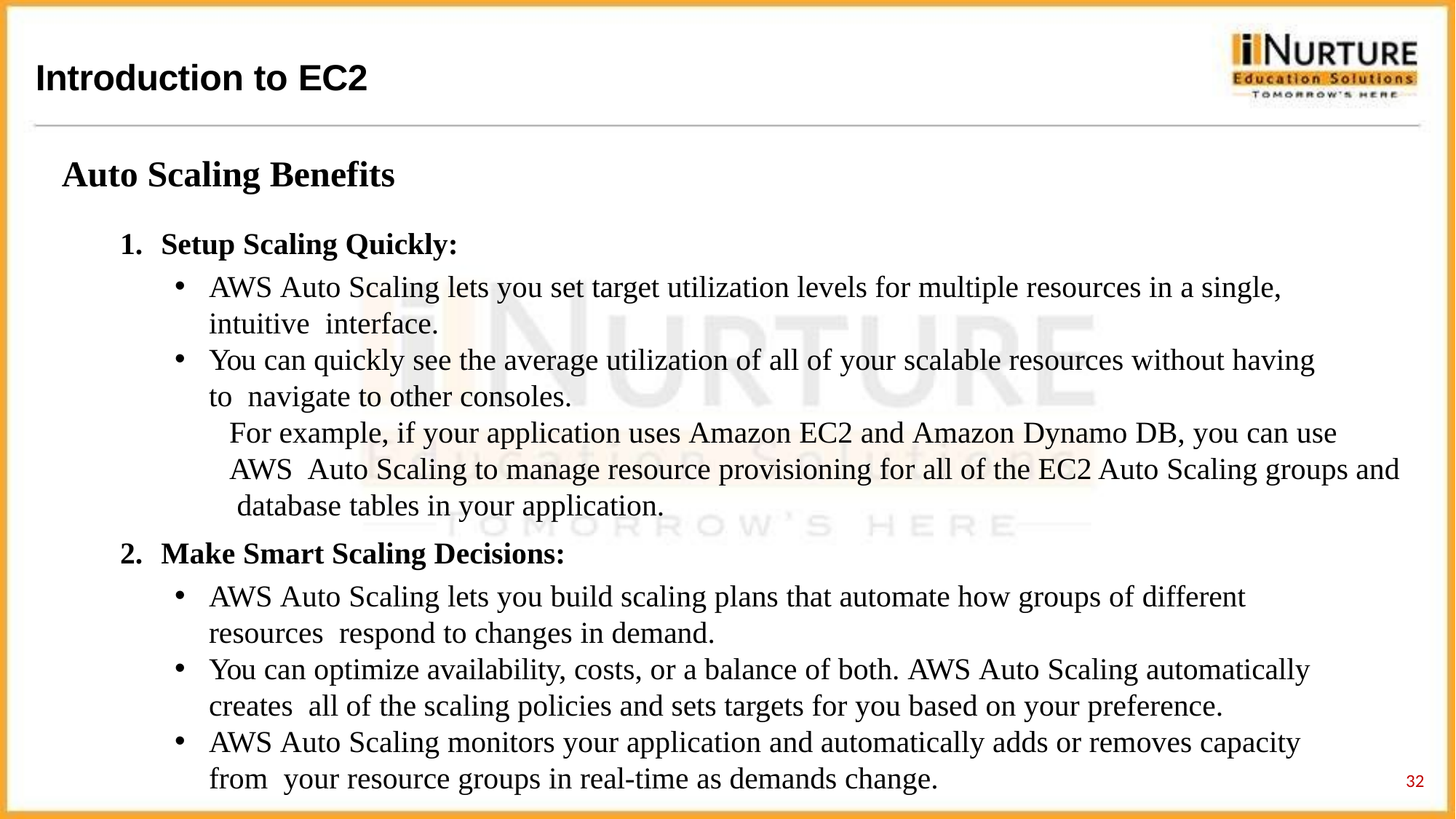

# Introduction to EC2
Auto Scaling Benefits
Setup Scaling Quickly:
AWS Auto Scaling lets you set target utilization levels for multiple resources in a single, intuitive  interface.
You can quickly see the average utilization of all of your scalable resources without having to  navigate to other consoles.
For example, if your application uses Amazon EC2 and Amazon Dynamo DB, you can use AWS  Auto Scaling to manage resource provisioning for all of the EC2 Auto Scaling groups and  database tables in your application.
Make Smart Scaling Decisions:
AWS Auto Scaling lets you build scaling plans that automate how groups of different resources  respond to changes in demand.
You can optimize availability, costs, or a balance of both. AWS Auto Scaling automatically creates  all of the scaling policies and sets targets for you based on your preference.
AWS Auto Scaling monitors your application and automatically adds or removes capacity from  your resource groups in real-time as demands change.
32